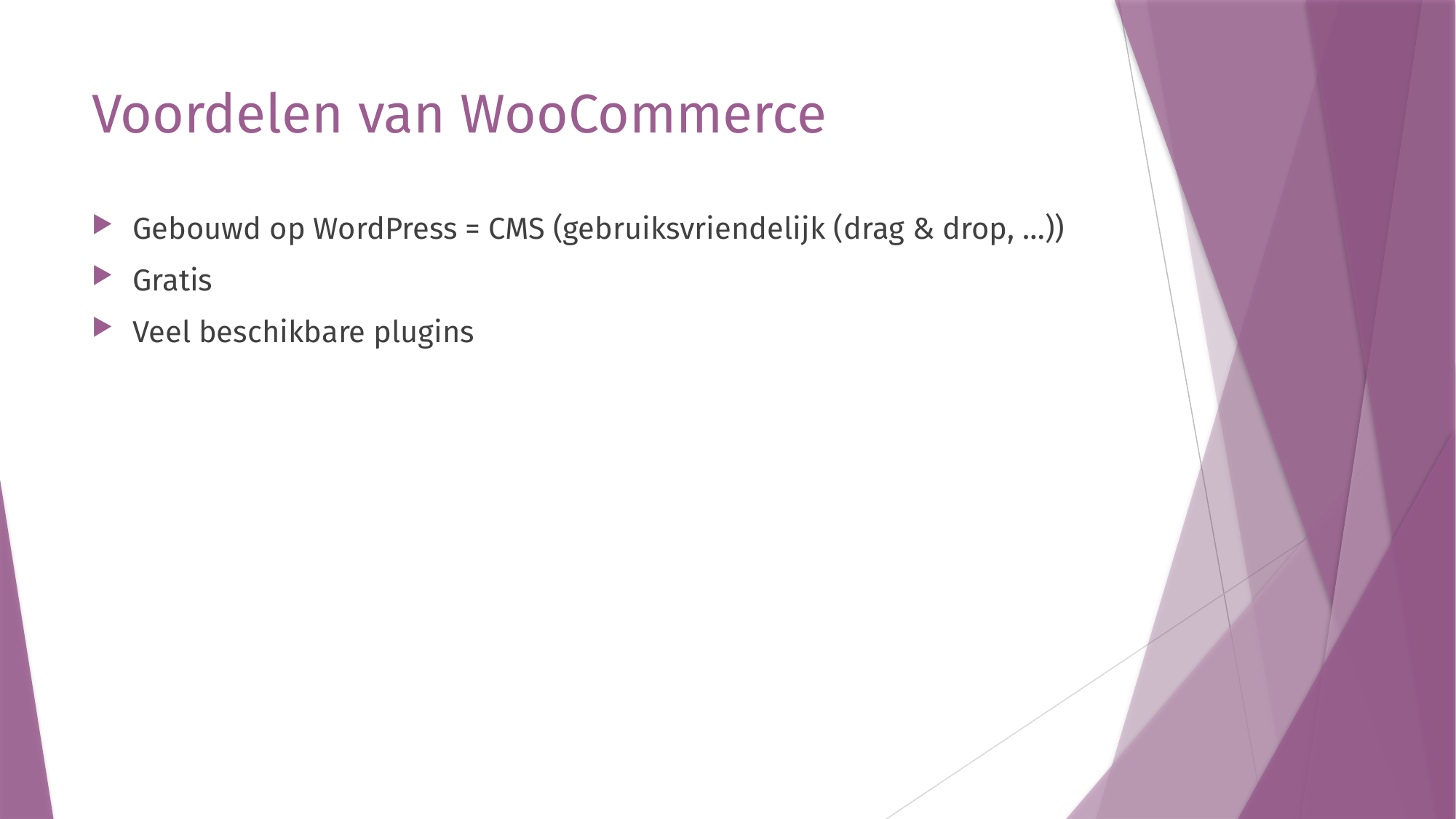

# Voordelen van WooCommerce
Gebouwd op WordPress = CMS (gebruiksvriendelijk (drag & drop, …))
Gratis
Veel beschikbare plugins